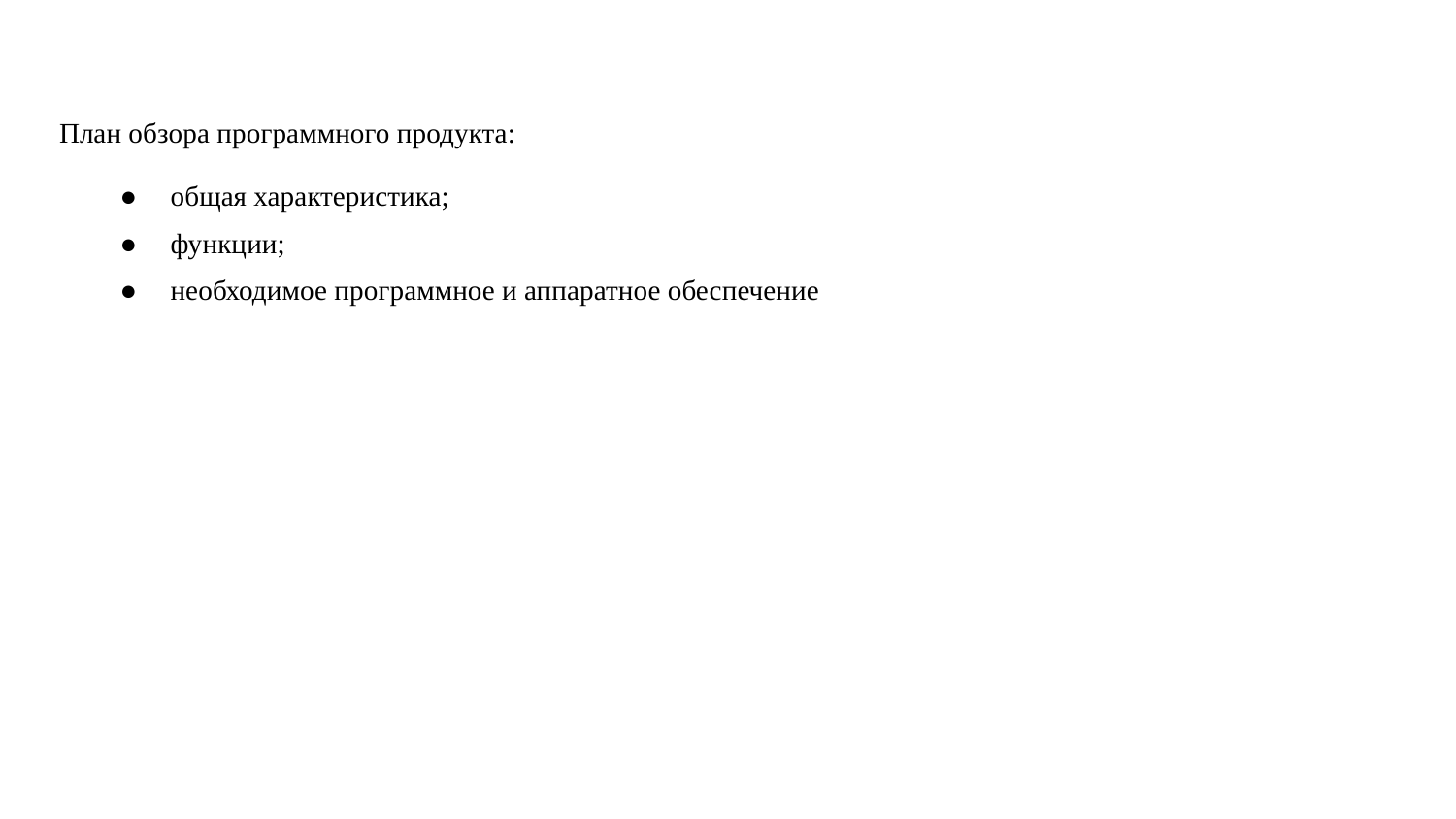

План обзора программного продукта:
общая характеристика;
функции;
необходимое программное и аппаратное обеспечение